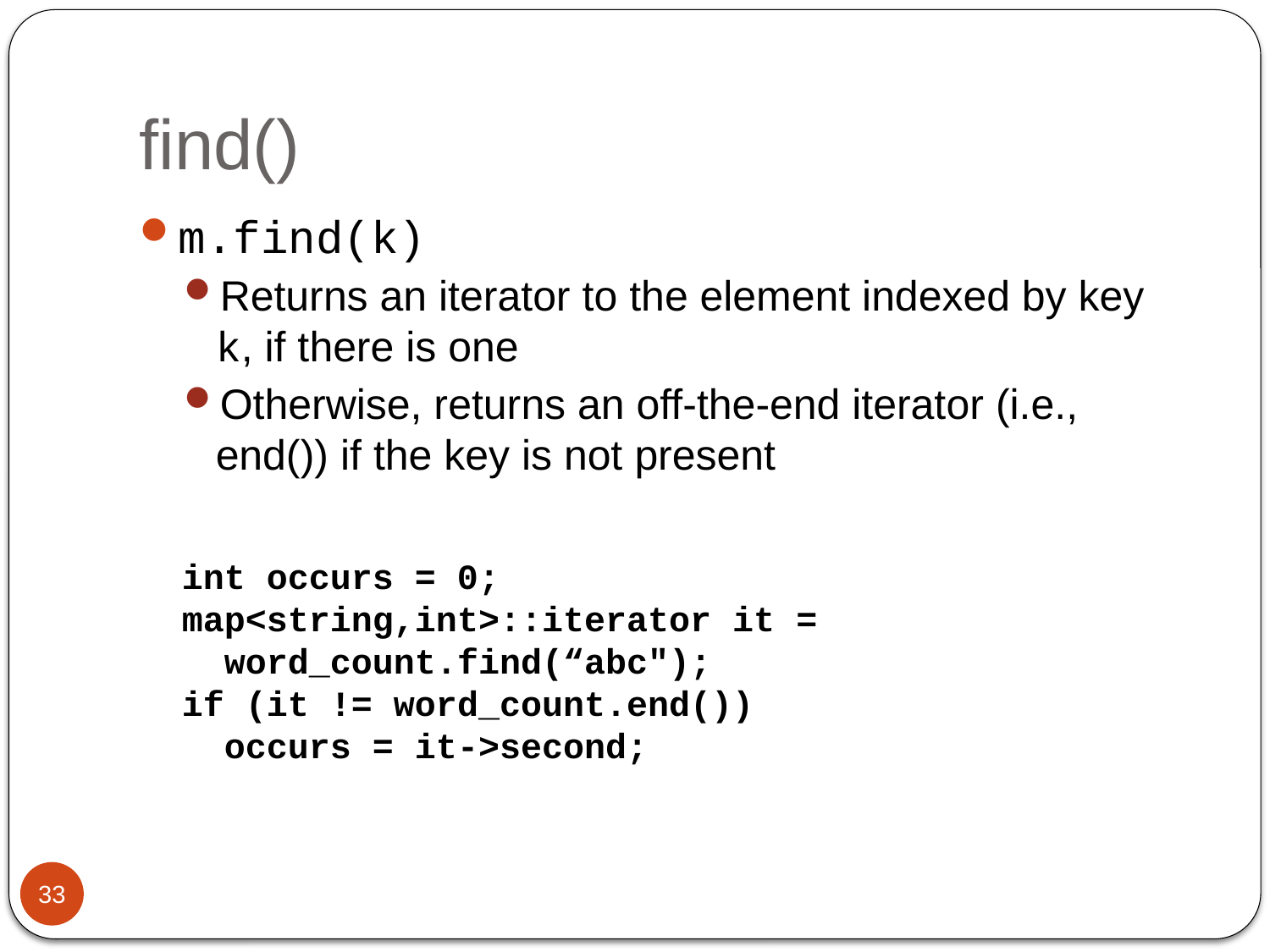

# find()
m.find(k)
Returns an iterator to the element indexed by key k, if there is one
Otherwise, returns an off-the-end iterator (i.e., end()) if the key is not present

  int occurs = 0;
  map<string,int>::iterator it =
    word_count.find(“abc");
  if (it != word_count.end())
    occurs = it->second;

33